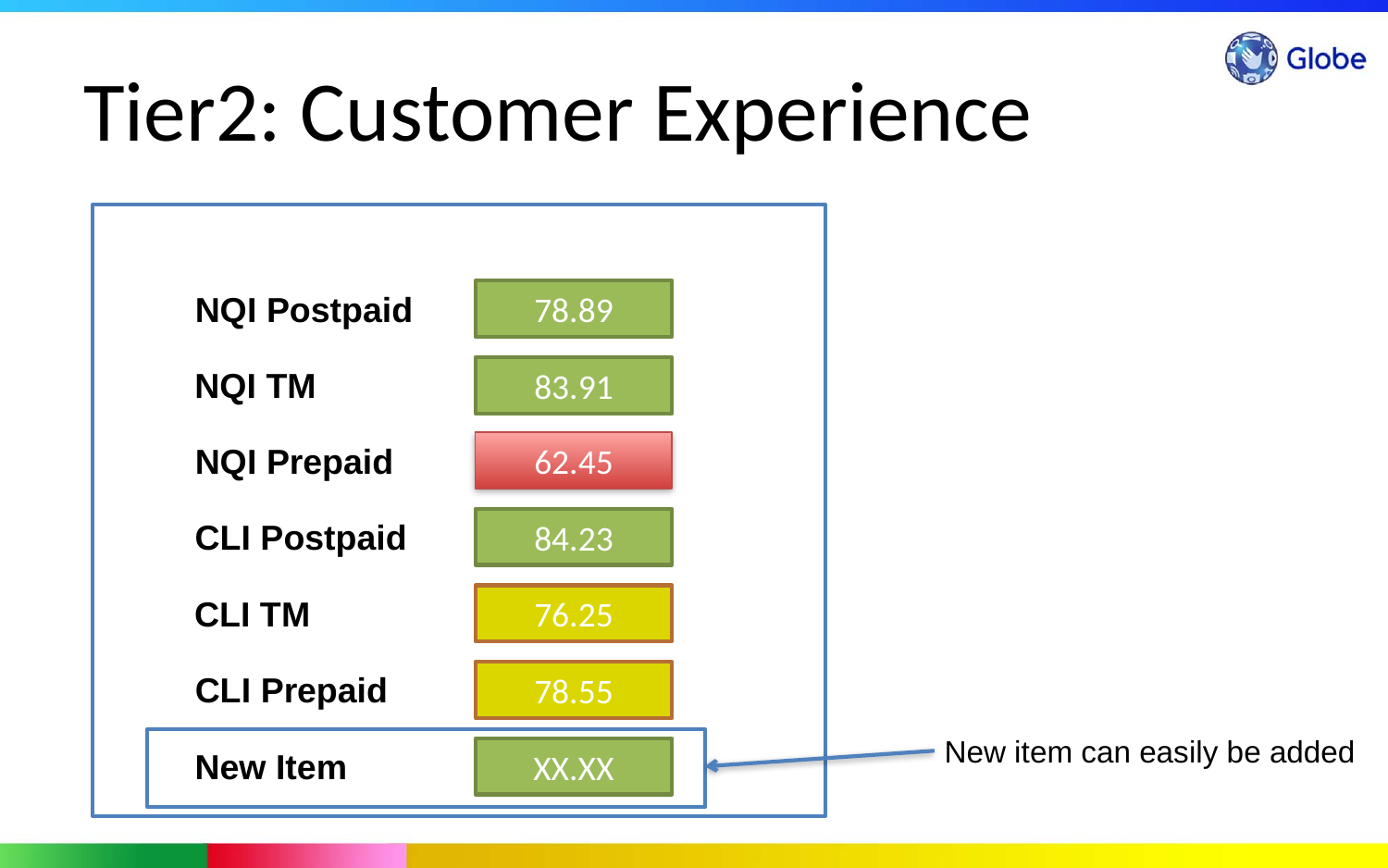

# Tier2: Customer Experience

NQI Postpaid
78.89
NQI TM
83.91
NQI Prepaid
62.45
CLI Postpaid
84.23
CLI TM
76.25
CLI Prepaid
78.55
New item can easily be added

New Item
XX.XX